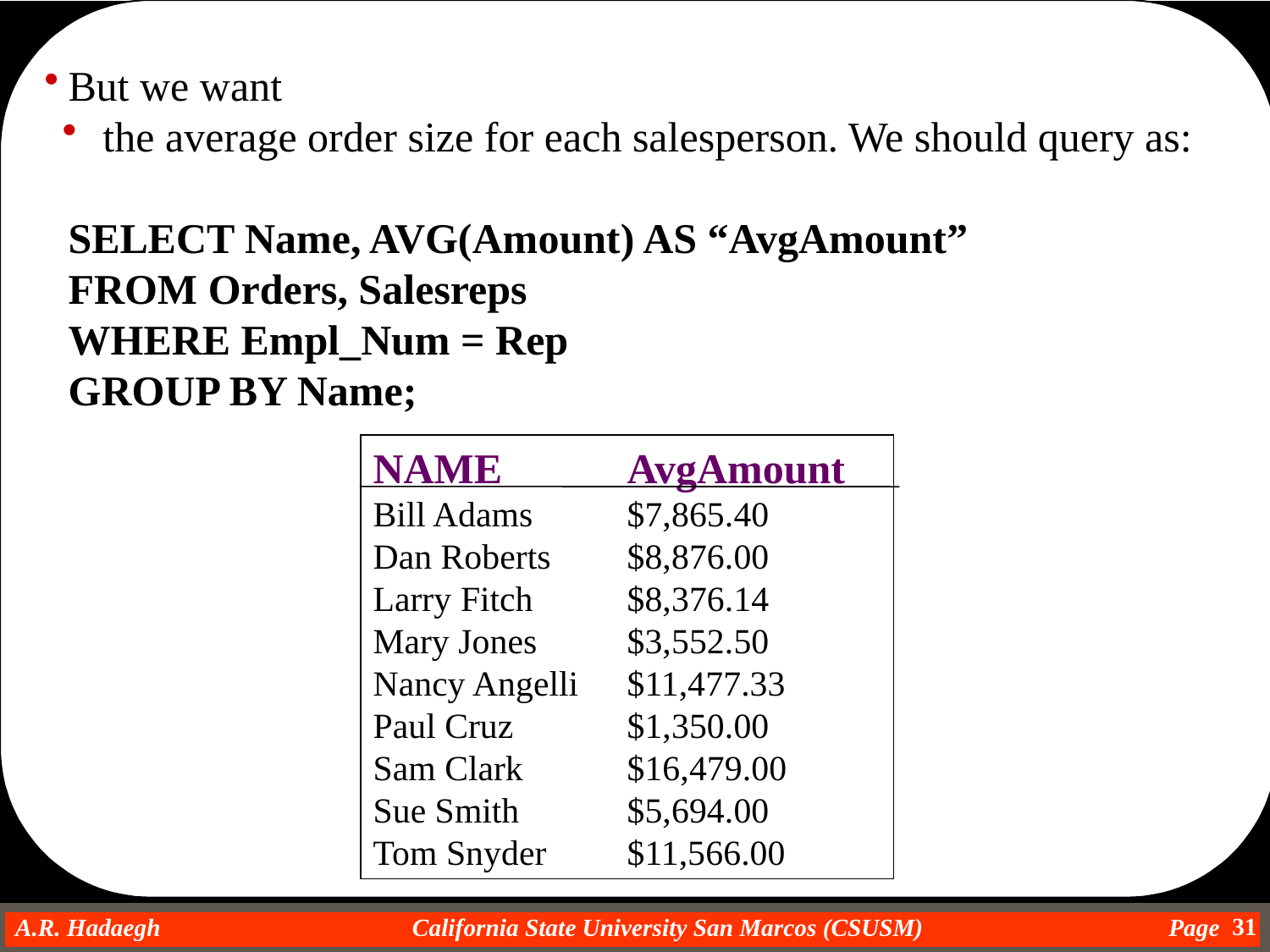

But we want
 the average order size for each salesperson. We should query as:

SELECT Name, AVG(Amount) AS “AvgAmount”
FROM Orders, Salesreps
WHERE Empl_Num = Rep
GROUP BY Name;
NAME	AvgAmount
Bill Adams	$7,865.40
Dan Roberts	$8,876.00
Larry Fitch	$8,376.14
Mary Jones	$3,552.50
Nancy Angelli	$11,477.33
Paul Cruz	$1,350.00
Sam Clark	$16,479.00
Sue Smith	$5,694.00
Tom Snyder	$11,566.00

31